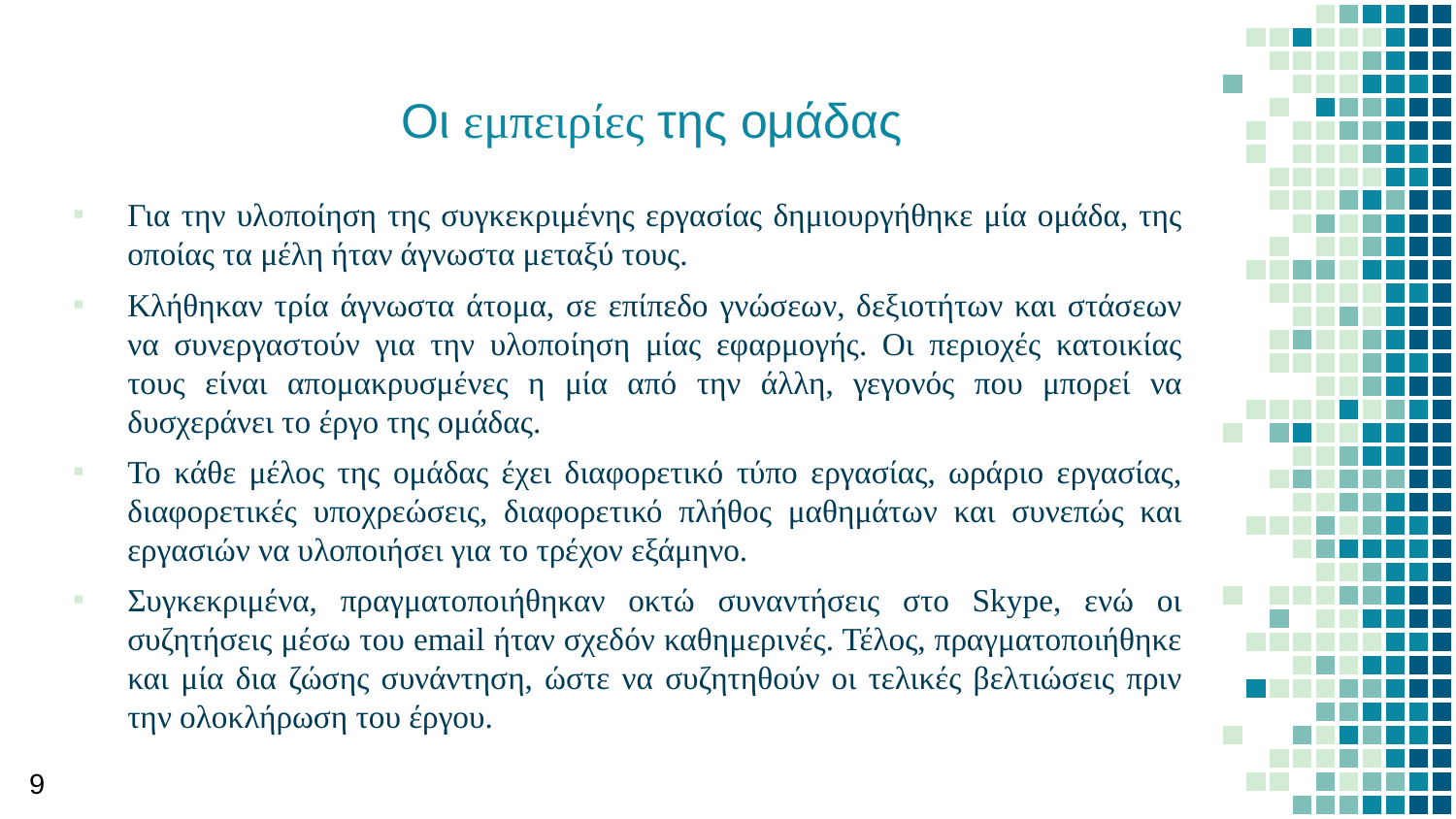

# Οι εμπειρίες της ομάδας
Για την υλοποίηση της συγκεκριμένης εργασίας δημιουργήθηκε μία ομάδα, της οποίας τα μέλη ήταν άγνωστα μεταξύ τους.
Κλήθηκαν τρία άγνωστα άτομα, σε επίπεδο γνώσεων, δεξιοτήτων και στάσεων να συνεργαστούν για την υλοποίηση μίας εφαρμογής. Οι περιοχές κατοικίας τους είναι απομακρυσμένες η μία από την άλλη, γεγονός που μπορεί να δυσχεράνει το έργο της ομάδας.
Το κάθε μέλος της ομάδας έχει διαφορετικό τύπο εργασίας, ωράριο εργασίας, διαφορετικές υποχρεώσεις, διαφορετικό πλήθος μαθημάτων και συνεπώς και εργασιών να υλοποιήσει για το τρέχον εξάμηνο.
Συγκεκριμένα, πραγματοποιήθηκαν οκτώ συναντήσεις στο Skype, ενώ οι συζητήσεις μέσω του email ήταν σχεδόν καθημερινές. Τέλος, πραγματοποιήθηκε και μία δια ζώσης συνάντηση, ώστε να συζητηθούν οι τελικές βελτιώσεις πριν την ολοκλήρωση του έργου.
9